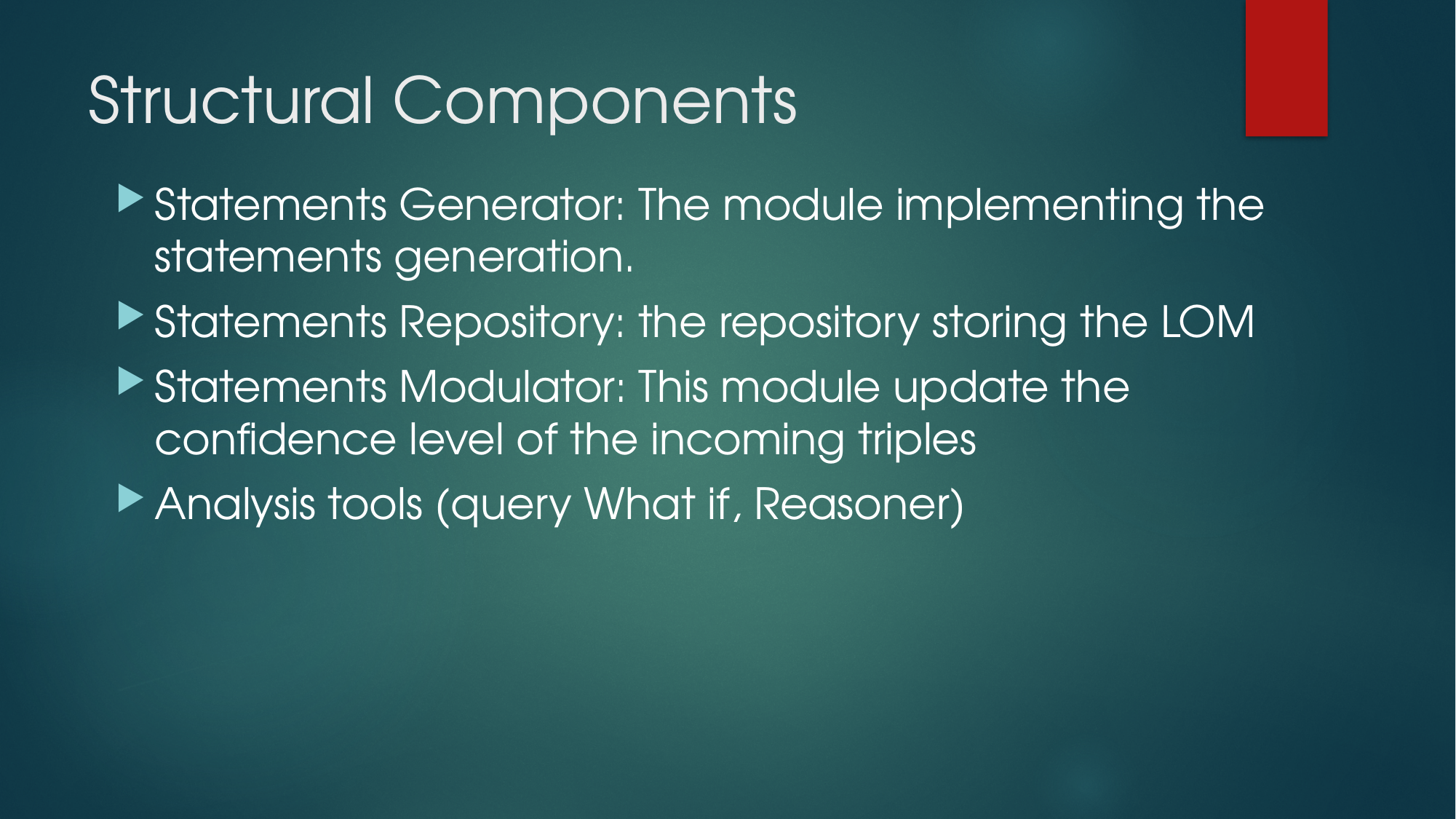

# Structural Components
Statements Generator: The module implementing the statements generation.
Statements Repository: the repository storing the LOM
Statements Modulator: This module update the confidence level of the incoming triples
Analysis tools (query What if, Reasoner)